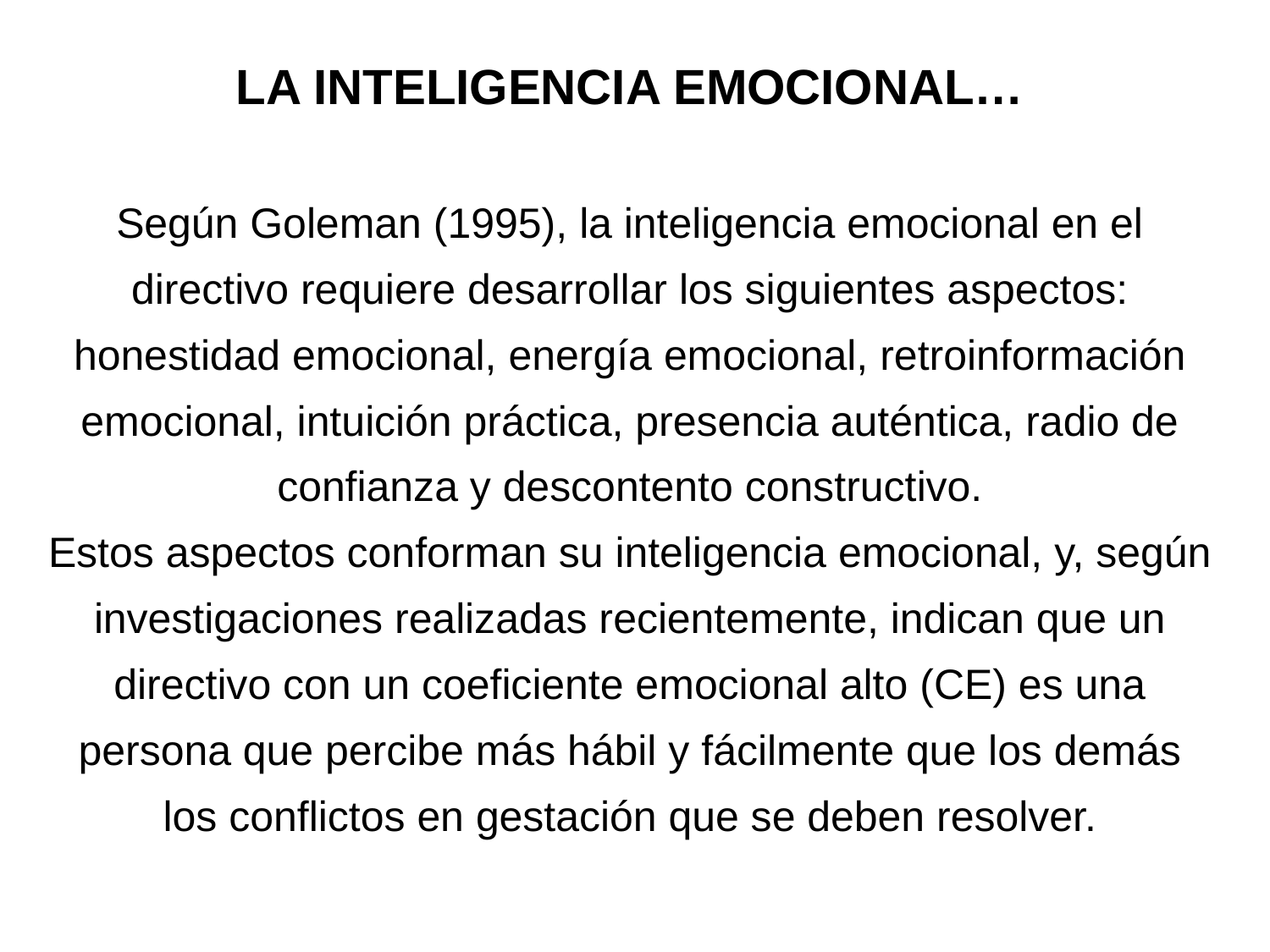

LA INTELIGENCIA EMOCIONAL…

Según Goleman (1995), la inteligencia emocional en el directivo requiere desarrollar los siguientes aspectos: honestidad emocional, energía emocional, retroinformación emocional, intuición práctica, presencia auténtica, radio de confianza y descontento constructivo.
Estos aspectos conforman su inteligencia emocional, y, según investigaciones realizadas recientemente, indican que un directivo con un coeficiente emocional alto (CE) es una persona que percibe más hábil y fácilmente que los demás los conflictos en gestación que se deben resolver.